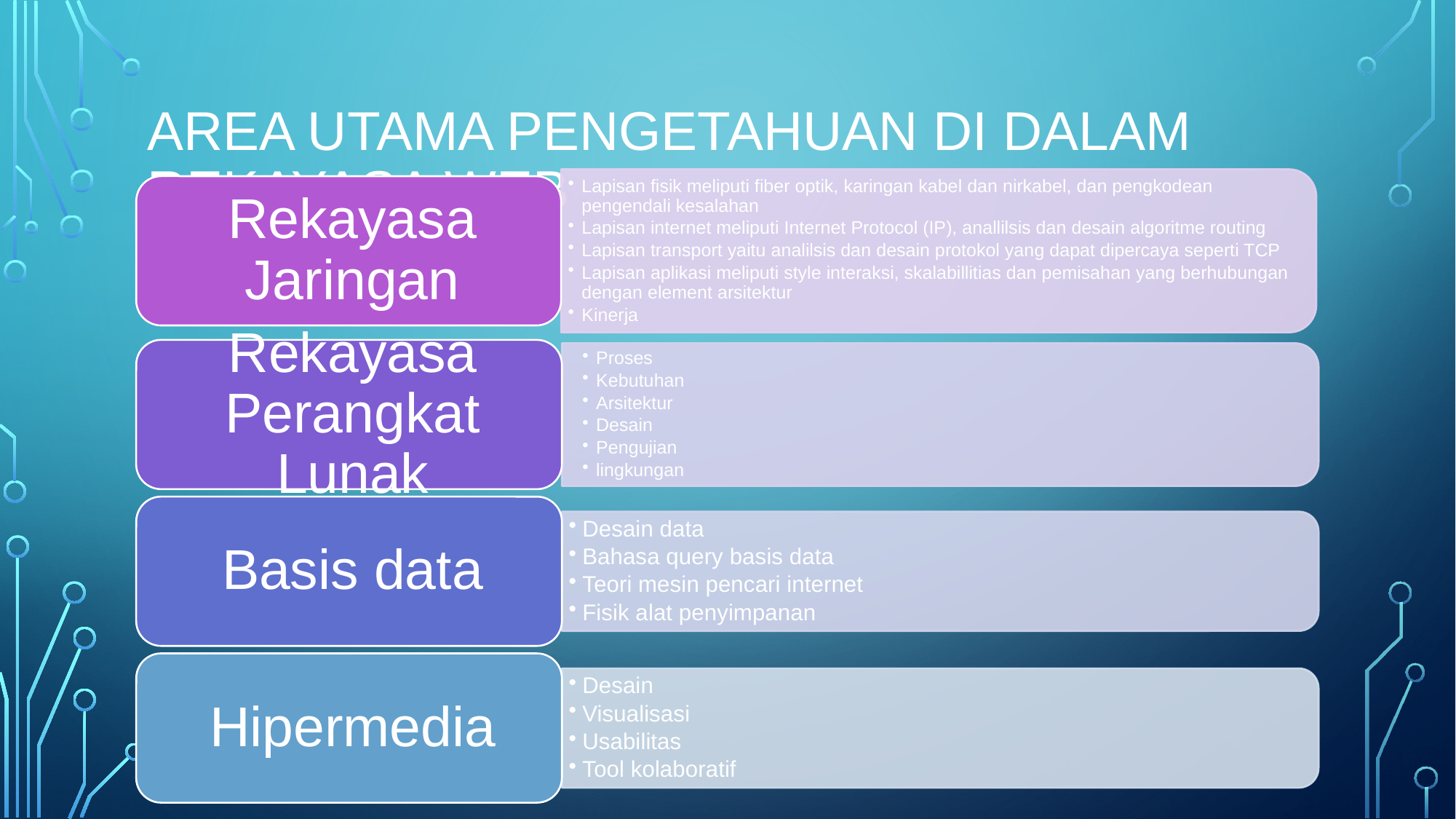

# Area utama pengetahuan di dalam rekayasa web
Lapisan fisik meliputi fiber optik, karingan kabel dan nirkabel, dan pengkodean pengendali kesalahan
Lapisan internet meliputi Internet Protocol (IP), anallilsis dan desain algoritme routing
Lapisan transport yaitu analilsis dan desain protokol yang dapat dipercaya seperti TCP
Lapisan aplikasi meliputi style interaksi, skalabillitias dan pemisahan yang berhubungan dengan element arsitektur
Kinerja
Rekayasa Jaringan
Proses
Kebutuhan
Arsitektur
Desain
Pengujian
lingkungan
Rekayasa Perangkat Lunak
Desain data
Bahasa query basis data
Teori mesin pencari internet
Fisik alat penyimpanan
Basis data
Desain
Visualisasi
Usabilitas
Tool kolaboratif
Hipermedia